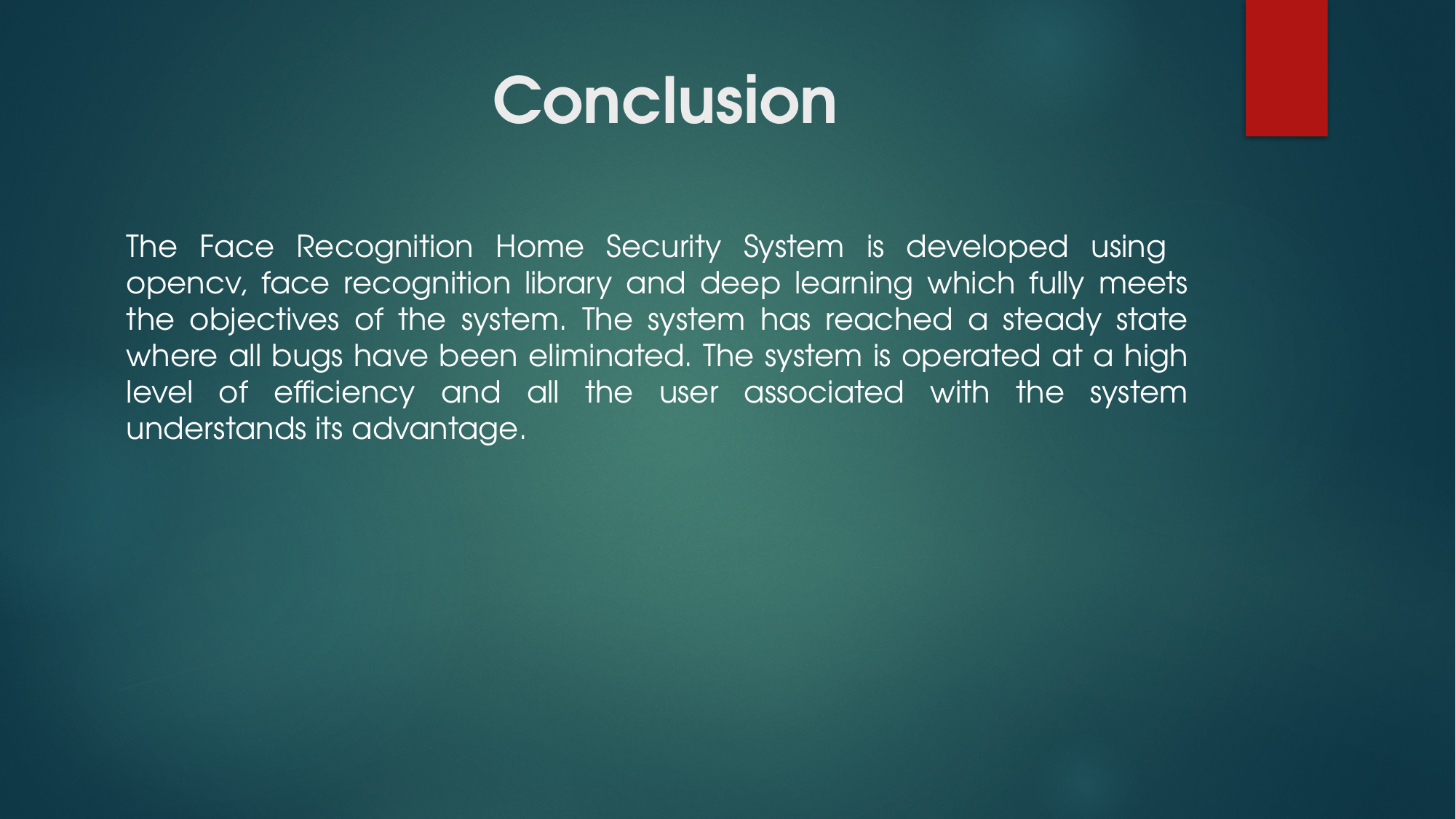

# Conclusion
The Face Recognition Home Security System is developed using  opencv, face recognition library and deep learning which fully meets the objectives of the system. The system has reached a steady state where all bugs have been eliminated. The system is operated at a high level of efficiency and all the user associated with the system understands its advantage.